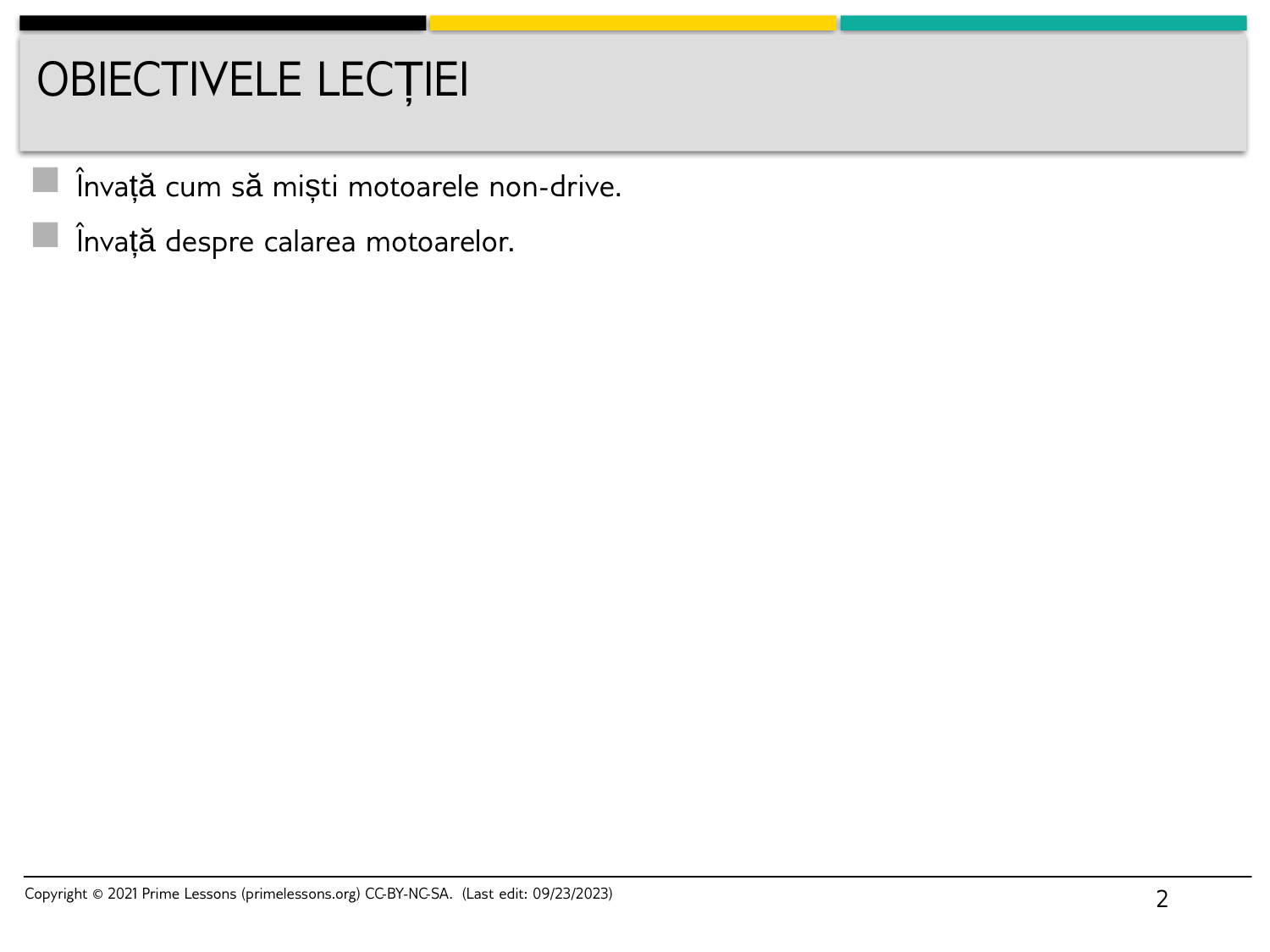

# Obiectivele lecției
Învață cum să miști motoarele non-drive.
Învață despre calarea motoarelor.
2
Copyright © 2021 Prime Lessons (primelessons.org) CC-BY-NC-SA.  (Last edit: 09/23/2023)